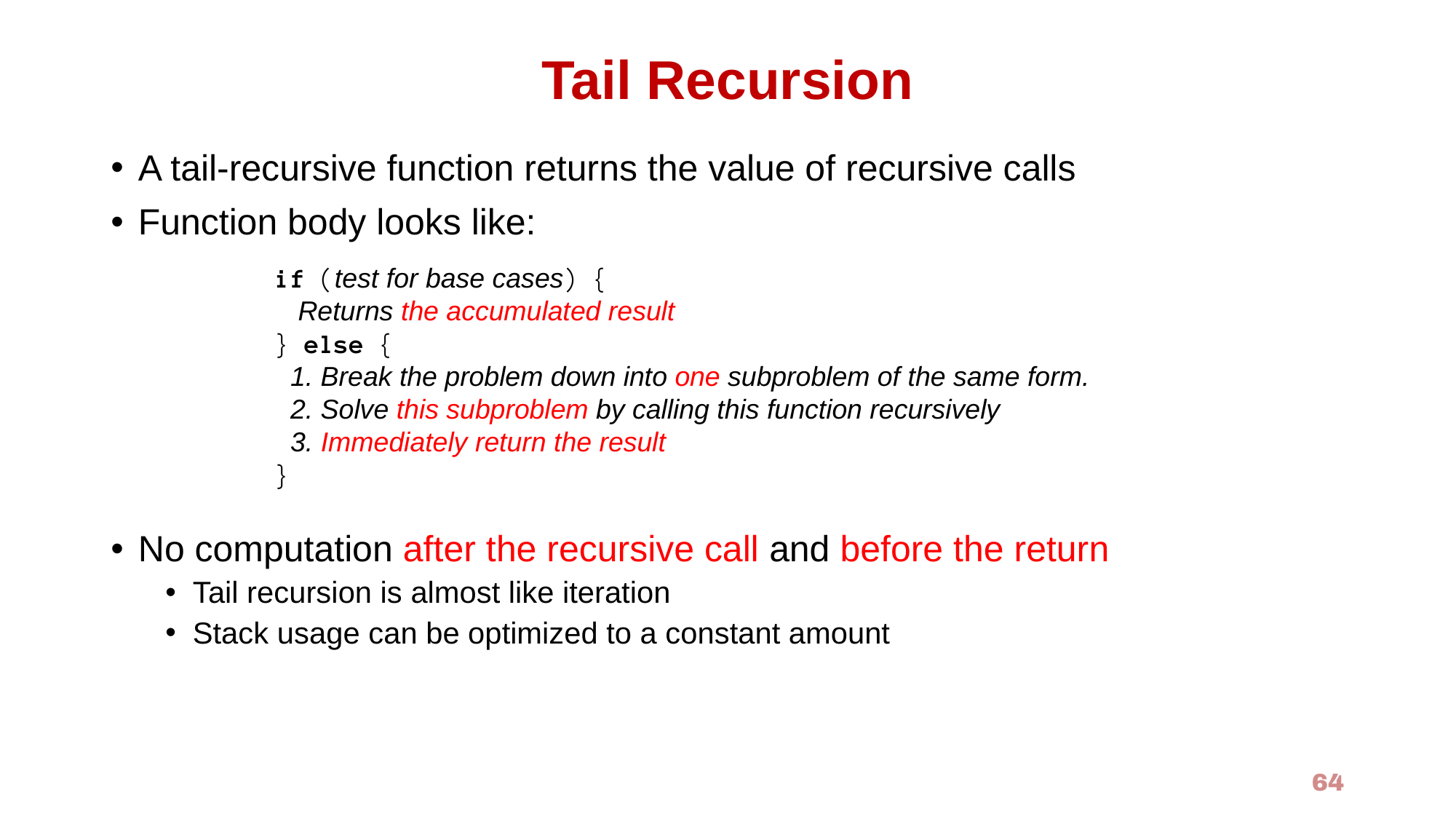

# Tail Recursion
A tail-recursive function returns the value of recursive calls
Function body looks like:

No computation after the recursive call and before the return
Tail recursion is almost like iteration
Stack usage can be optimized to a constant amount
if (test for base cases) {
   Returns the accumulated result
} else {
  1. Break the problem down into one subproblem of the same form.
  2. Solve this subproblem by calling this function recursively
  3. Immediately return the result
}
64